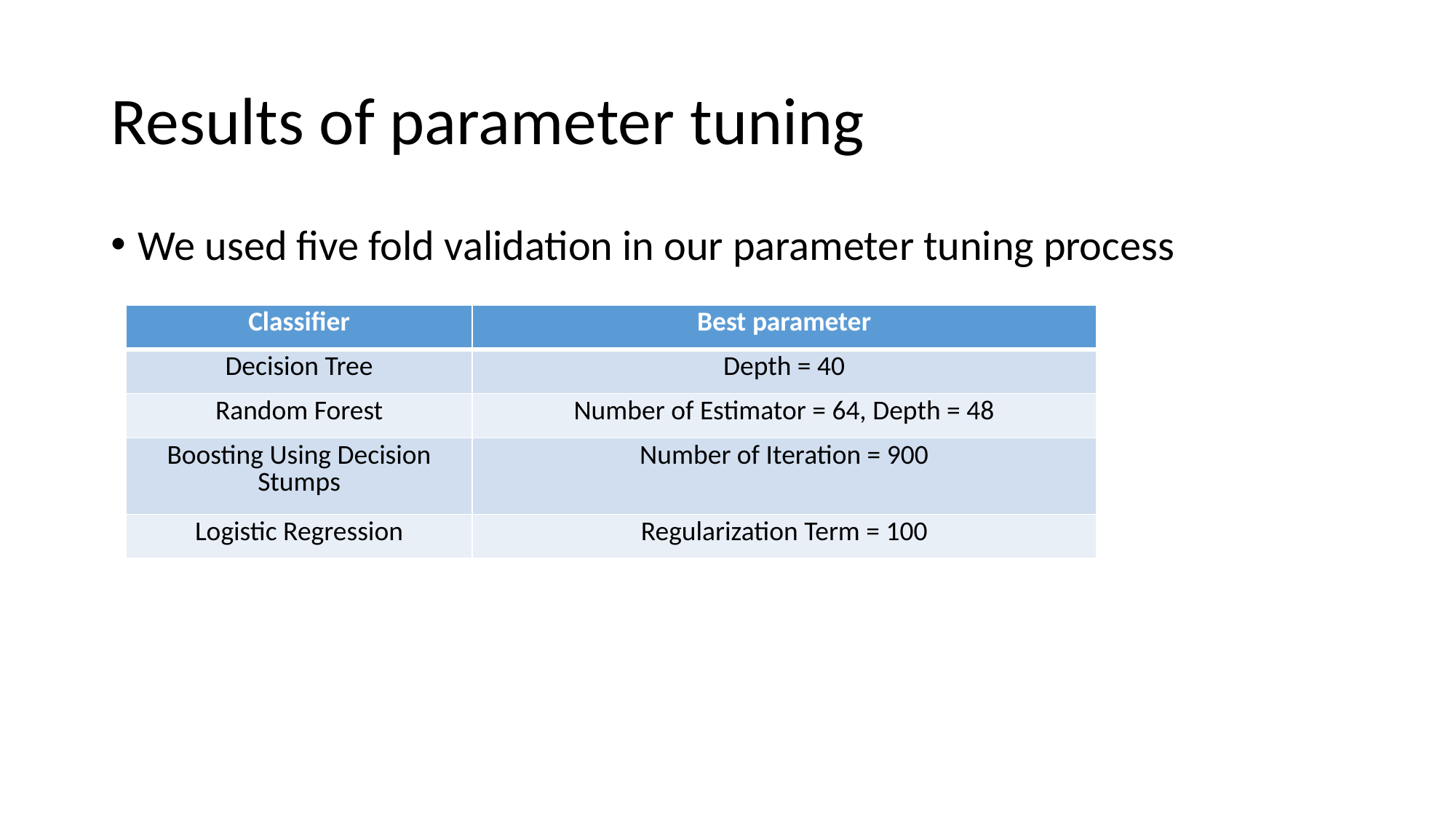

# Results of parameter tuning
We used five fold validation in our parameter tuning process

| Classifier | Best parameter |
| --- | --- |
| Decision Tree | Depth = 40 |
| Random Forest | Number of Estimator = 64, Depth = 48 |
| Boosting Using Decision Stumps | Number of Iteration = 900 |
| Logistic Regression | Regularization Term = 100 |